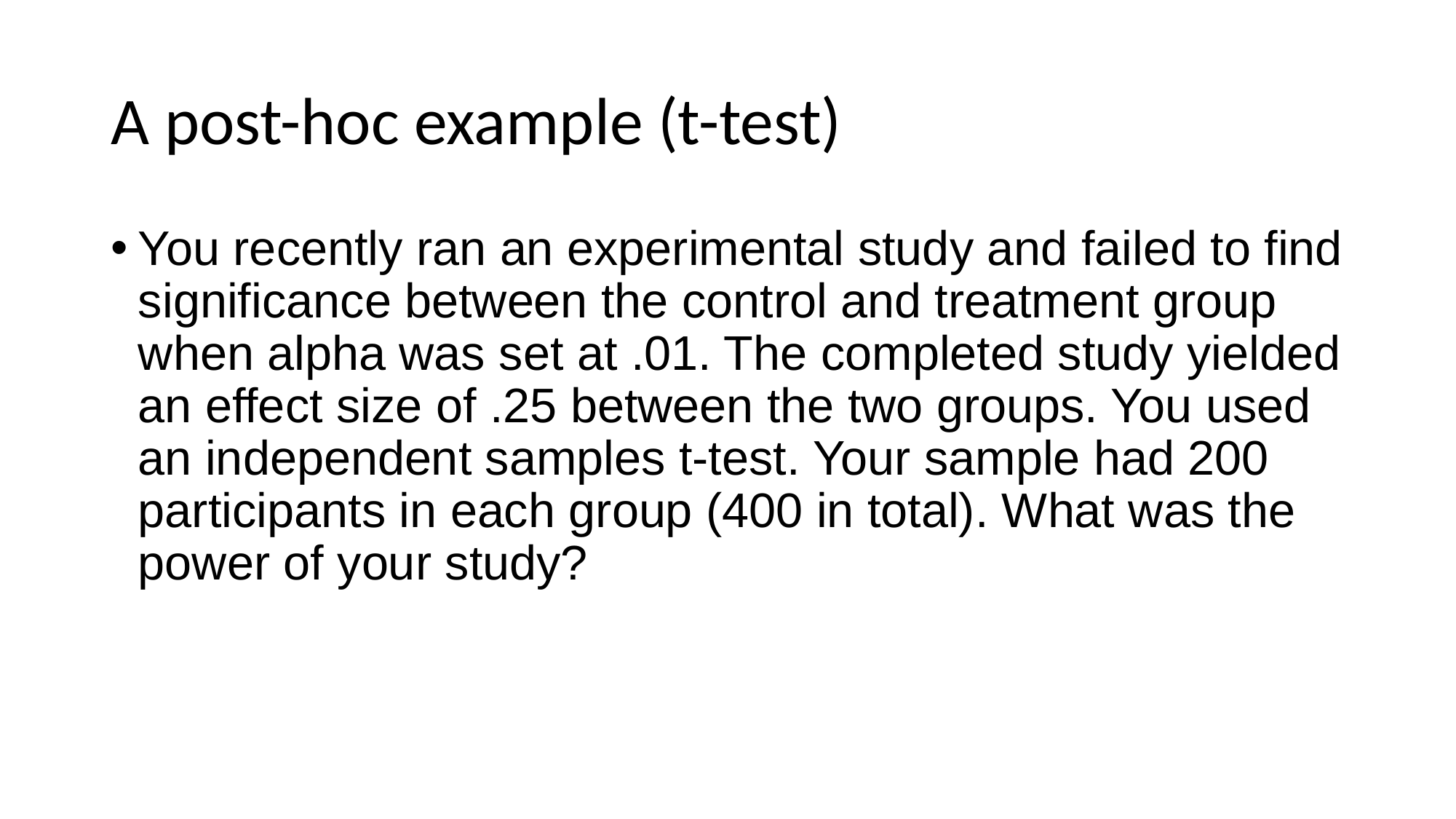

# A post-hoc example (t-test)
You recently ran an experimental study and failed to find significance between the control and treatment group when alpha was set at .01. The completed study yielded an effect size of .25 between the two groups. You used an independent samples t-test. Your sample had 200 participants in each group (400 in total). What was the power of your study?